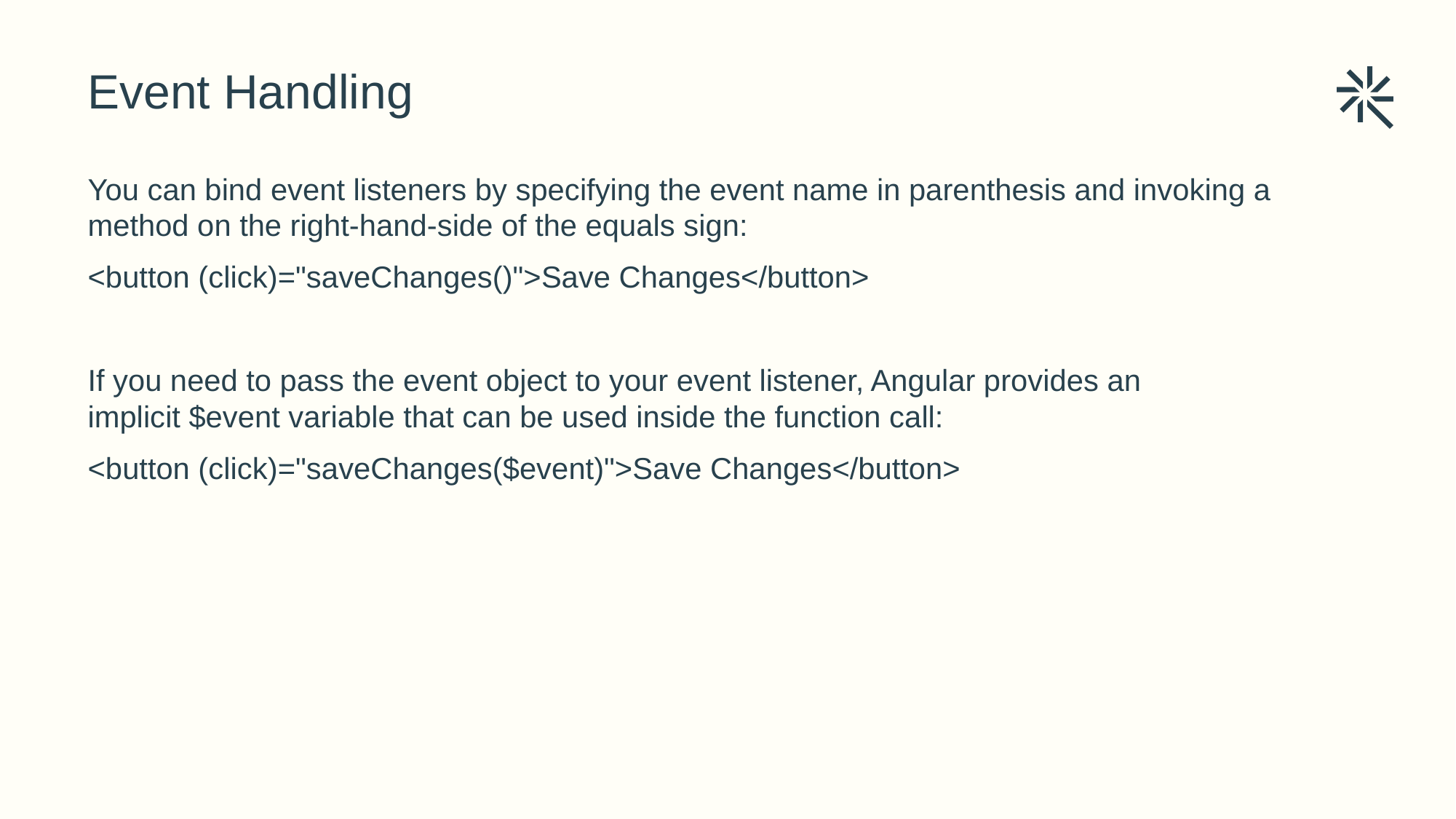

# Event Handling
You can bind event listeners by specifying the event name in parenthesis and invoking a method on the right-hand-side of the equals sign:
<button (click)="saveChanges()">Save Changes</button>

If you need to pass the event object to your event listener, Angular provides an implicit $event variable that can be used inside the function call:
<button (click)="saveChanges($event)">Save Changes</button>